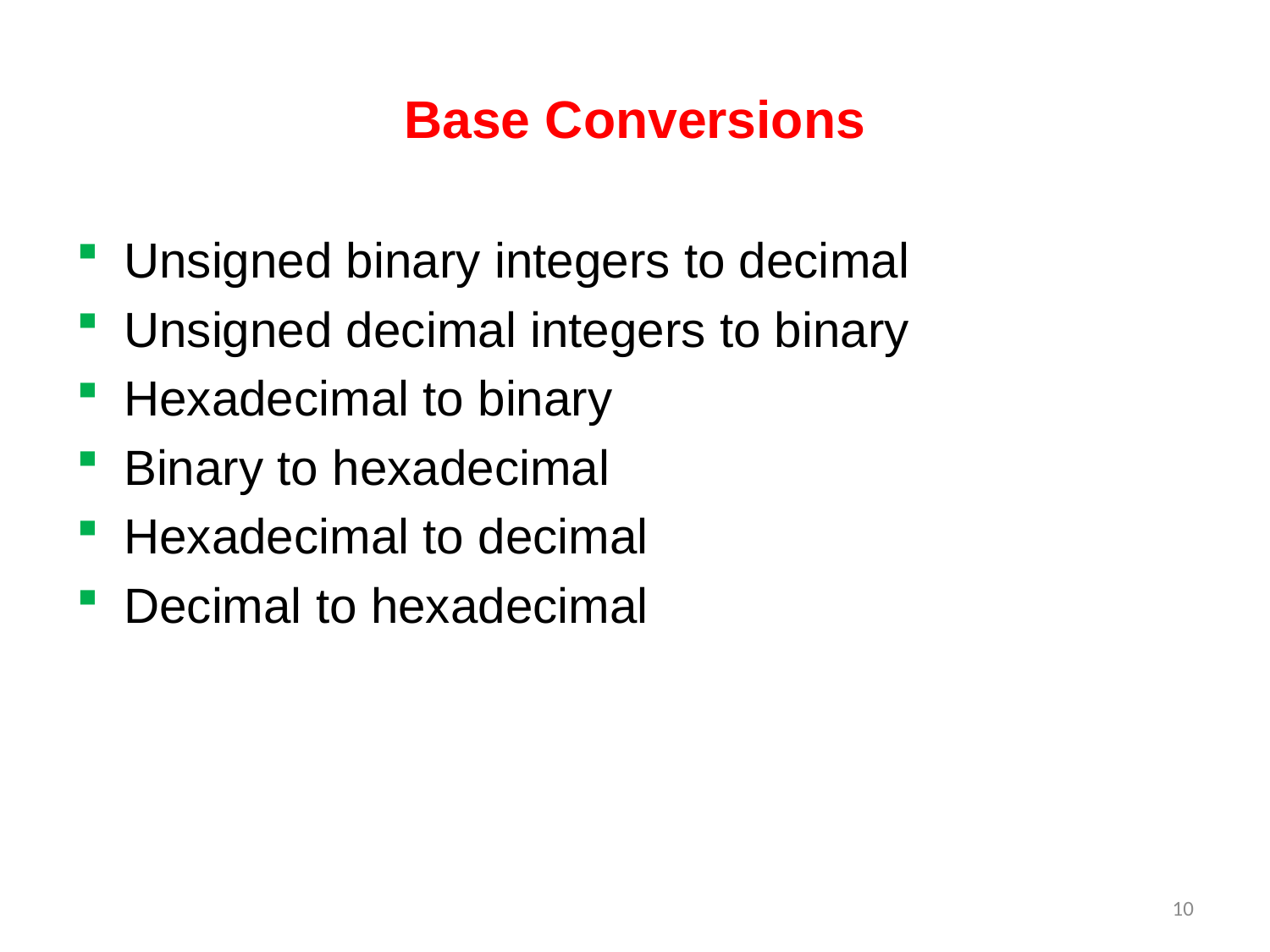

# Base Conversions
Unsigned binary integers to decimal
Unsigned decimal integers to binary
Hexadecimal to binary
Binary to hexadecimal
Hexadecimal to decimal
Decimal to hexadecimal

10